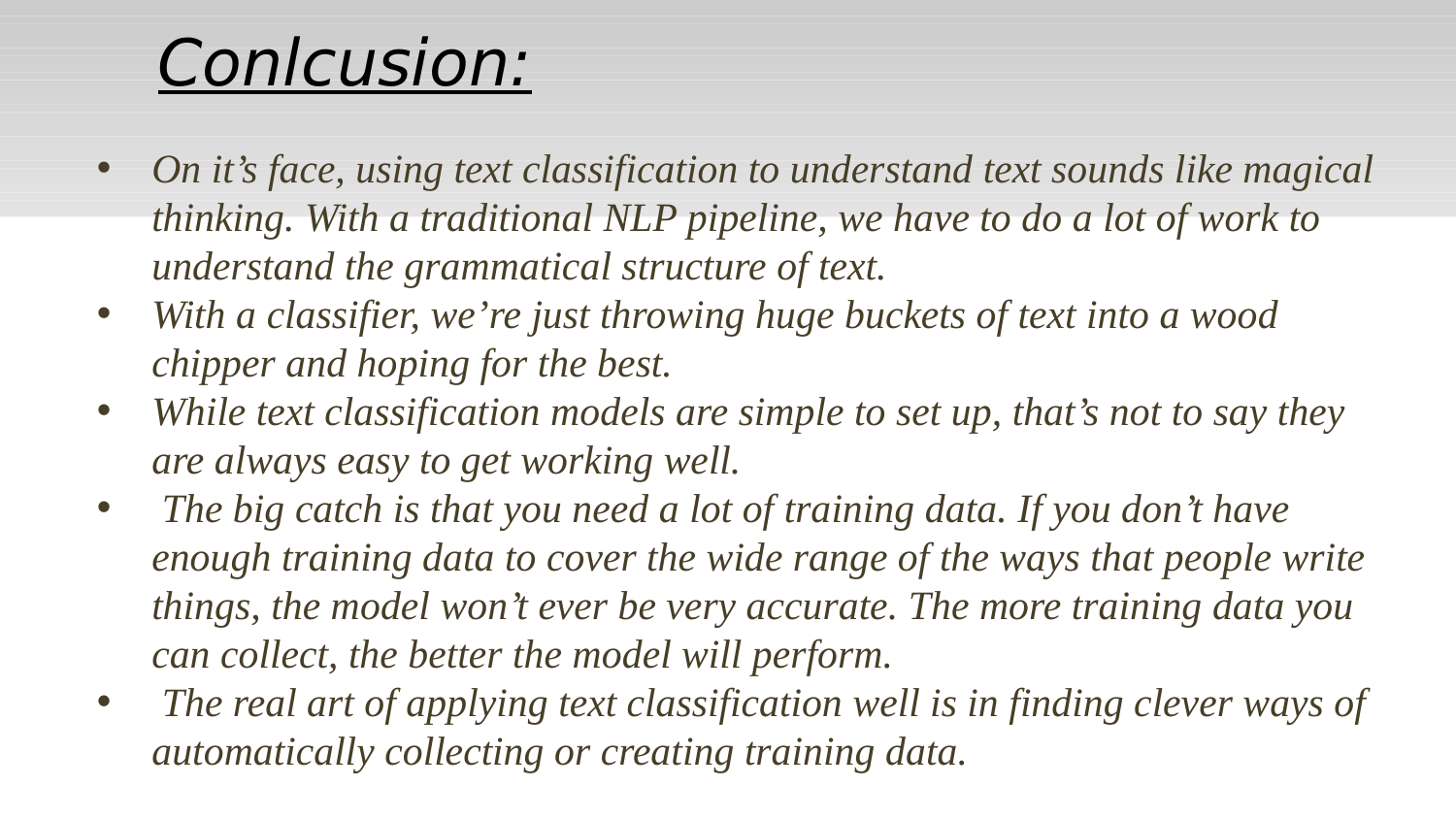

# Conlcusion:
On it’s face, using text classification to understand text sounds like magical thinking. With a traditional NLP pipeline, we have to do a lot of work to understand the grammatical structure of text.
With a classifier, we’re just throwing huge buckets of text into a wood chipper and hoping for the best.
While text classification models are simple to set up, that’s not to say they are always easy to get working well.
 The big catch is that you need a lot of training data. If you don’t have enough training data to cover the wide range of the ways that people write things, the model won’t ever be very accurate. The more training data you can collect, the better the model will perform.
 The real art of applying text classification well is in finding clever ways of automatically collecting or creating training data.